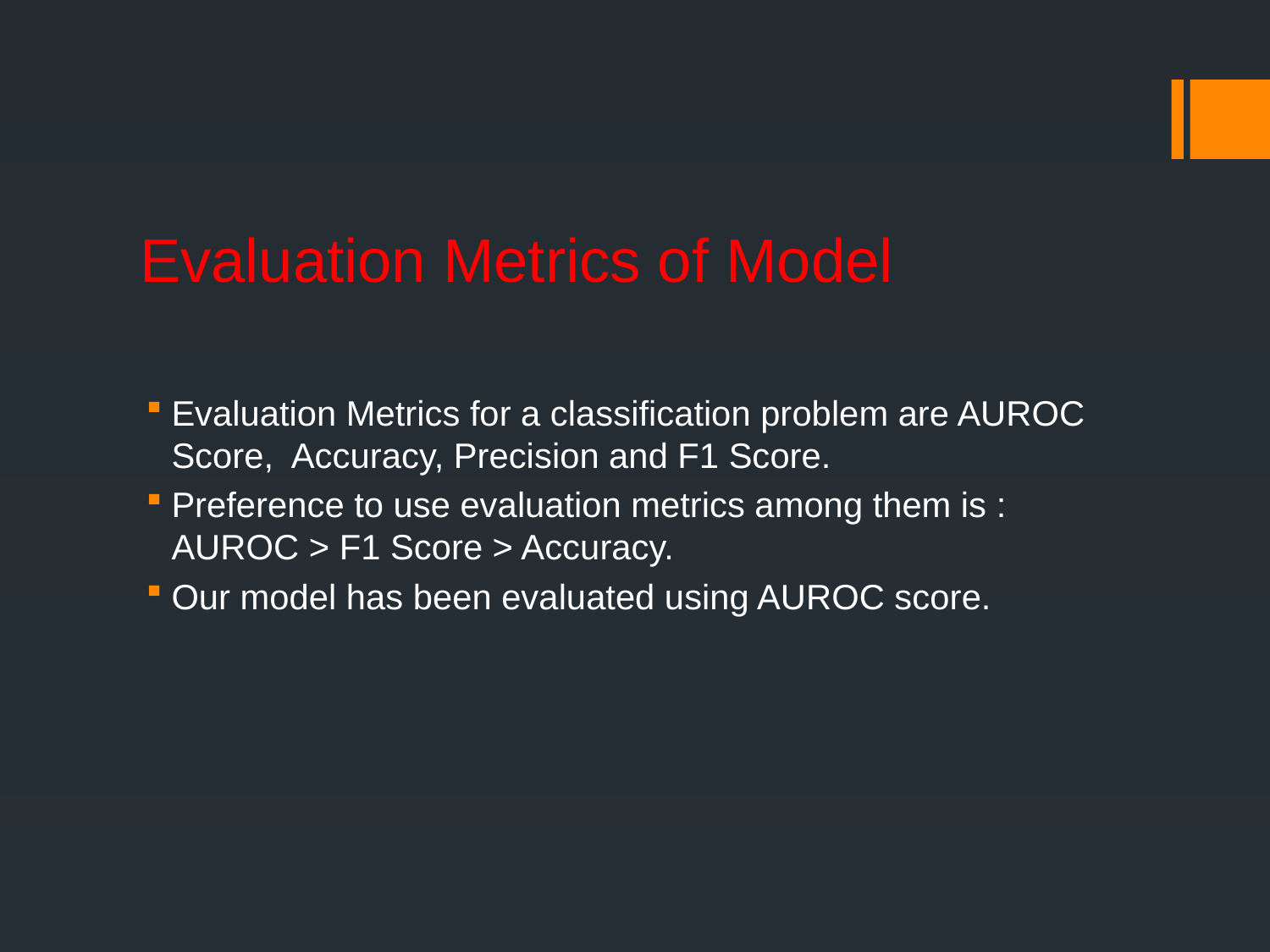

# Evaluation Metrics of Model
Evaluation Metrics for a classification problem are AUROC Score,  Accuracy, Precision and F1 Score.
Preference to use evaluation metrics among them is : AUROC > F1 Score > Accuracy.
Our model has been evaluated using AUROC score.